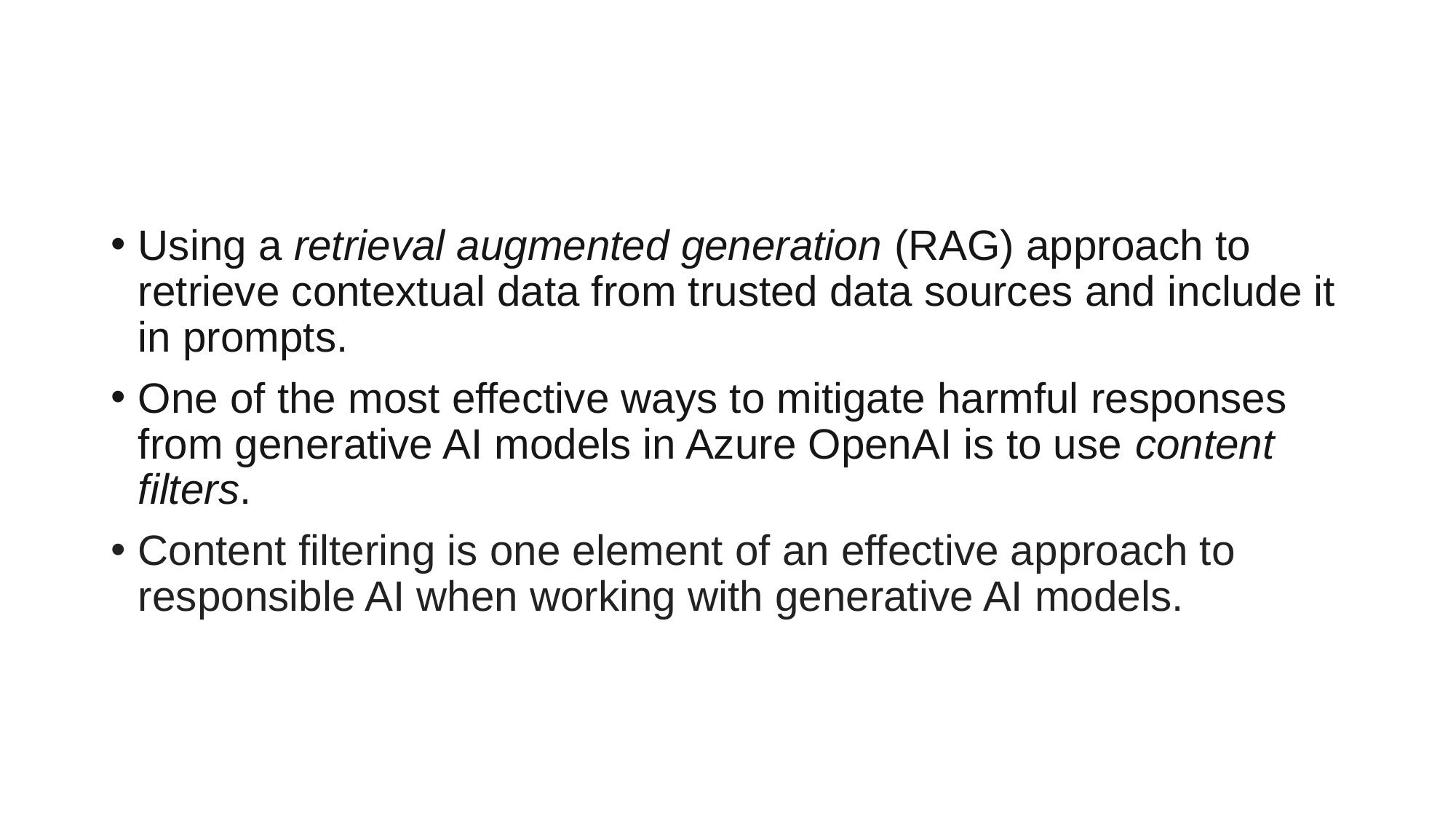

#
Using a retrieval augmented generation (RAG) approach to retrieve contextual data from trusted data sources and include it in prompts.
One of the most effective ways to mitigate harmful responses from generative AI models in Azure OpenAI is to use content filters.
Content filtering is one element of an effective approach to responsible AI when working with generative AI models.